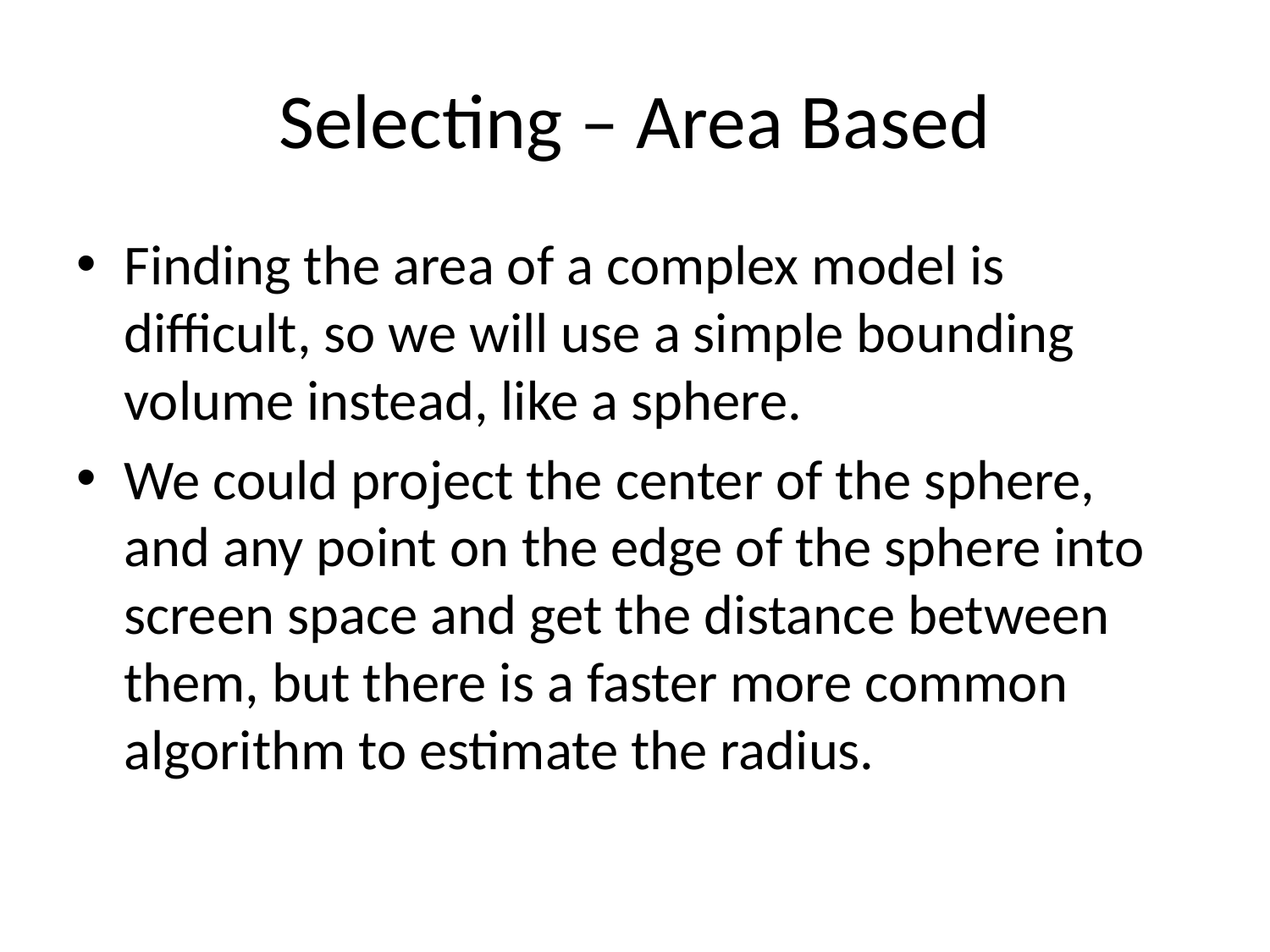

# Selecting – Area Based
Finding the area of a complex model is difficult, so we will use a simple bounding volume instead, like a sphere.
We could project the center of the sphere, and any point on the edge of the sphere into screen space and get the distance between them, but there is a faster more common algorithm to estimate the radius.